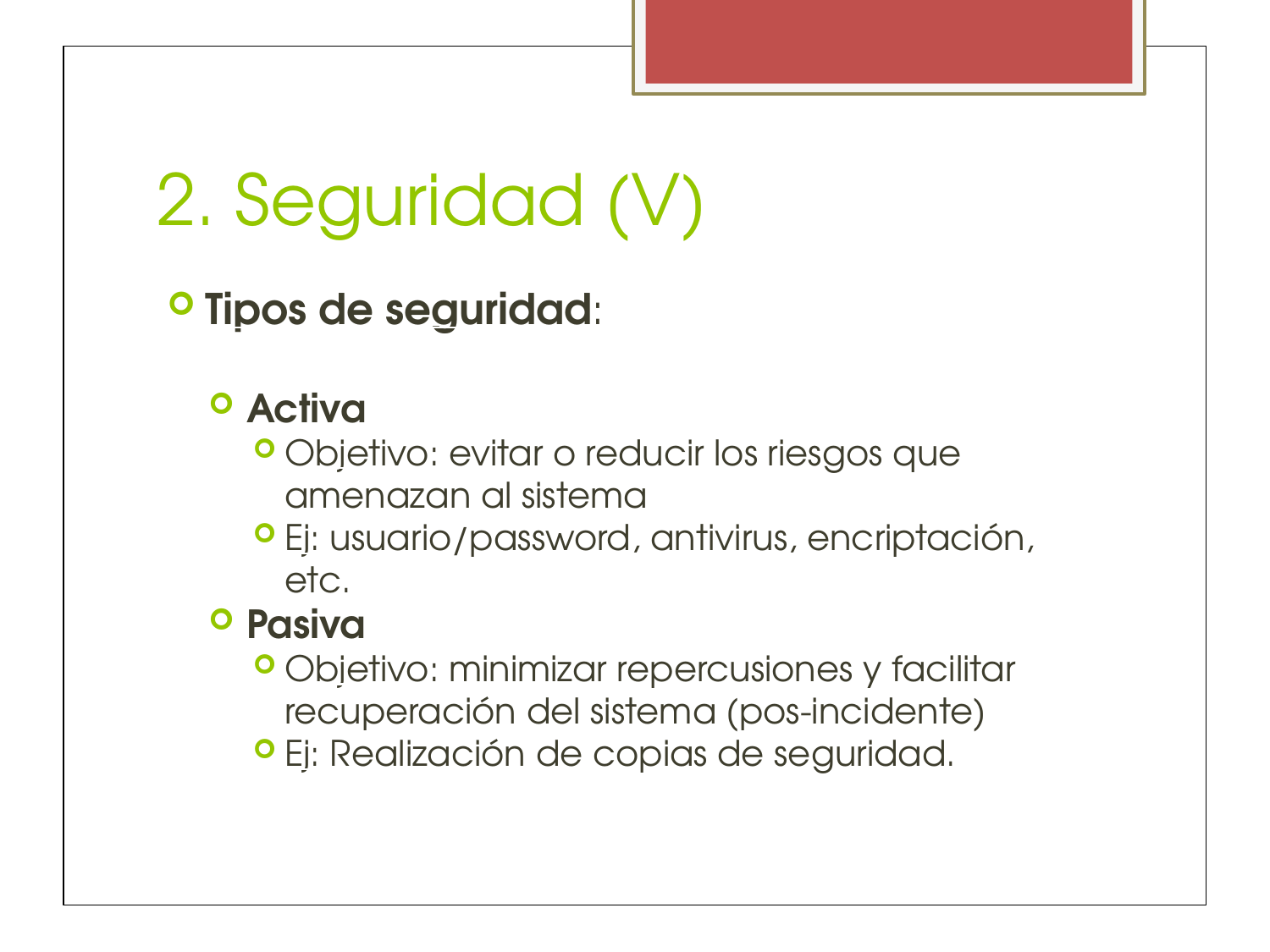

2. Seguridad (V)
Tipos de seguridad:

Activa
Objetivo: evitar o reducir los riesgos que amenazan al sistema
Ej: usuario/password, antivirus, encriptación, etc.
Pasiva
Objetivo: minimizar repercusiones y facilitar recuperación del sistema (pos-incidente)
Ej: Realización de copias de seguridad.